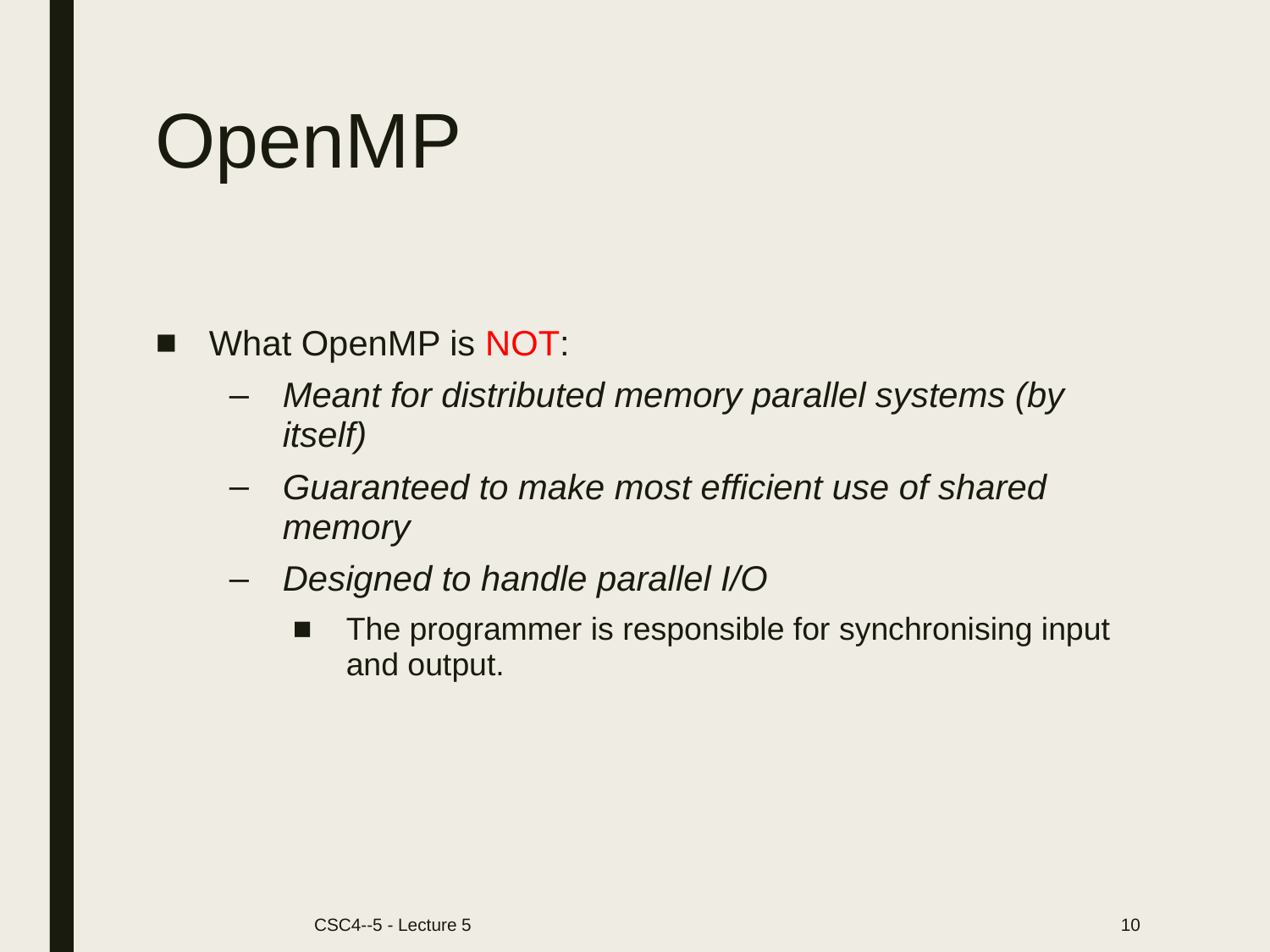

# OpenMP
What OpenMP is NOT:
Meant for distributed memory parallel systems (by itself)
Guaranteed to make most efficient use of shared memory
Designed to handle parallel I/O
The programmer is responsible for synchronising input and output.
CSC4--5 - Lecture 5
10